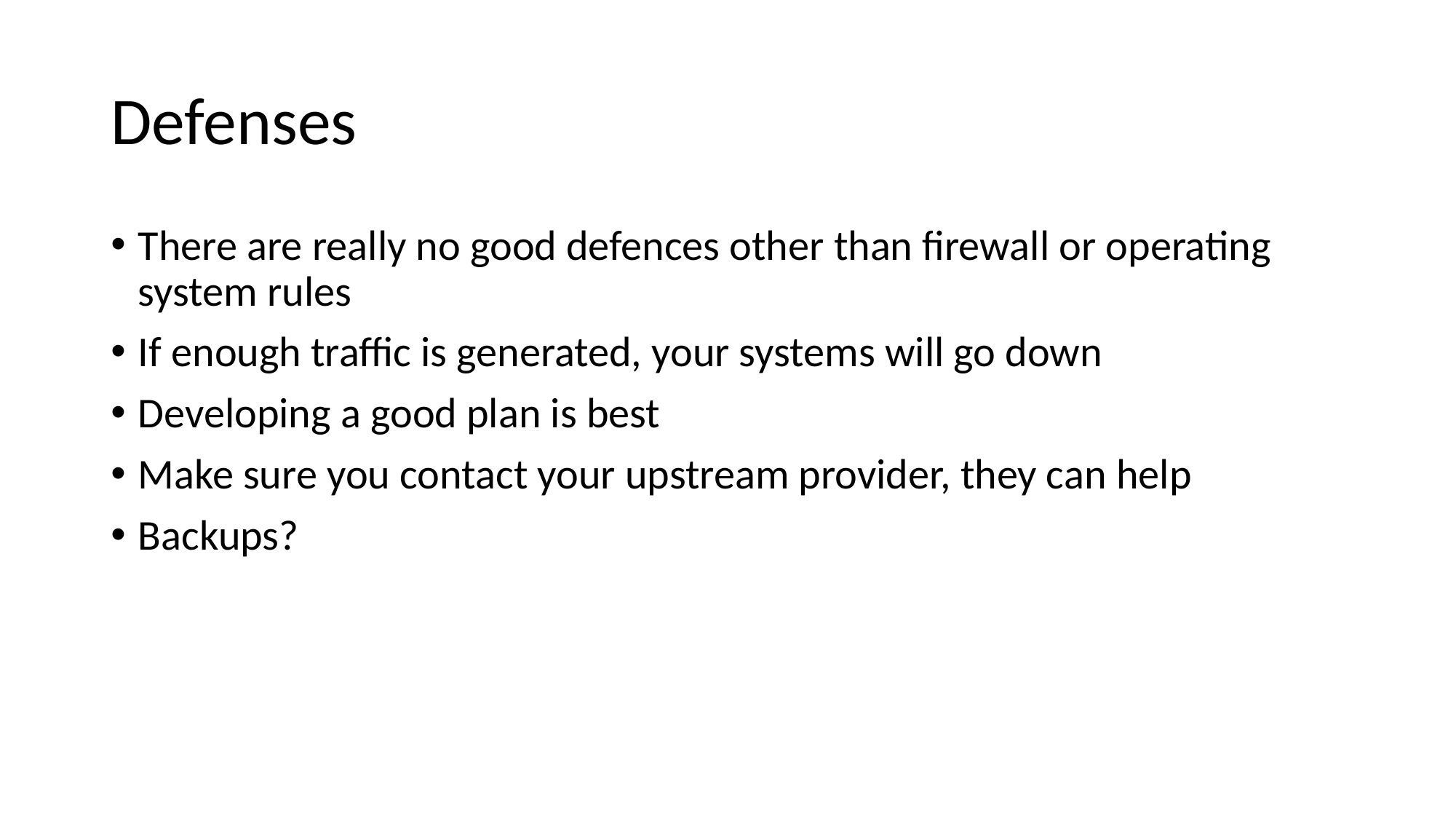

# Defenses
There are really no good defences other than firewall or operating system rules
If enough traffic is generated, your systems will go down
Developing a good plan is best
Make sure you contact your upstream provider, they can help
Backups?